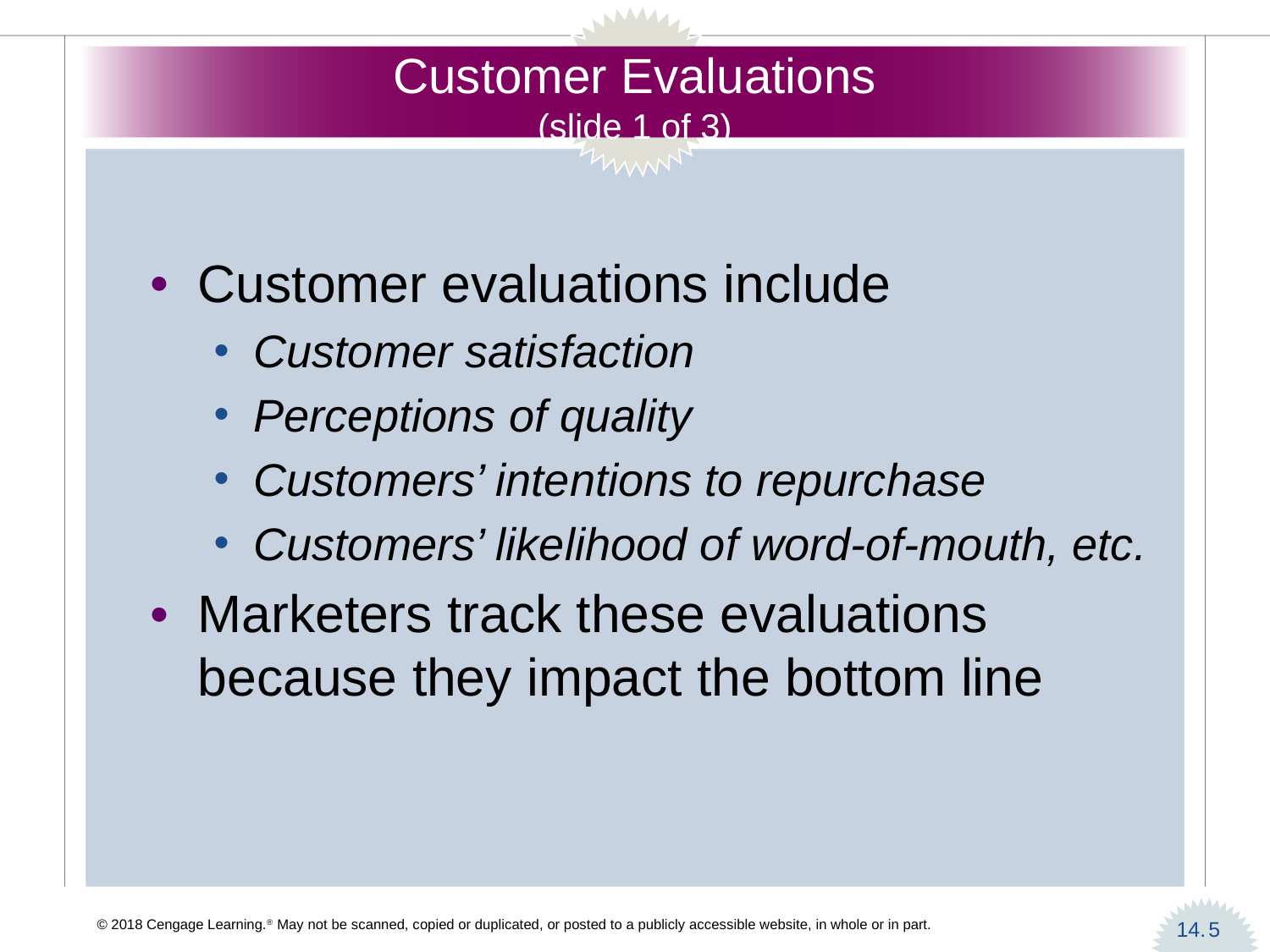

# Customer Evaluations (slide 1 of 3)
Customer evaluations include
Customer satisfaction
Perceptions of quality
Customers’ intentions to repurchase
Customers’ likelihood of word-of-mouth, etc.
Marketers track these evaluations because they impact the bottom line
5